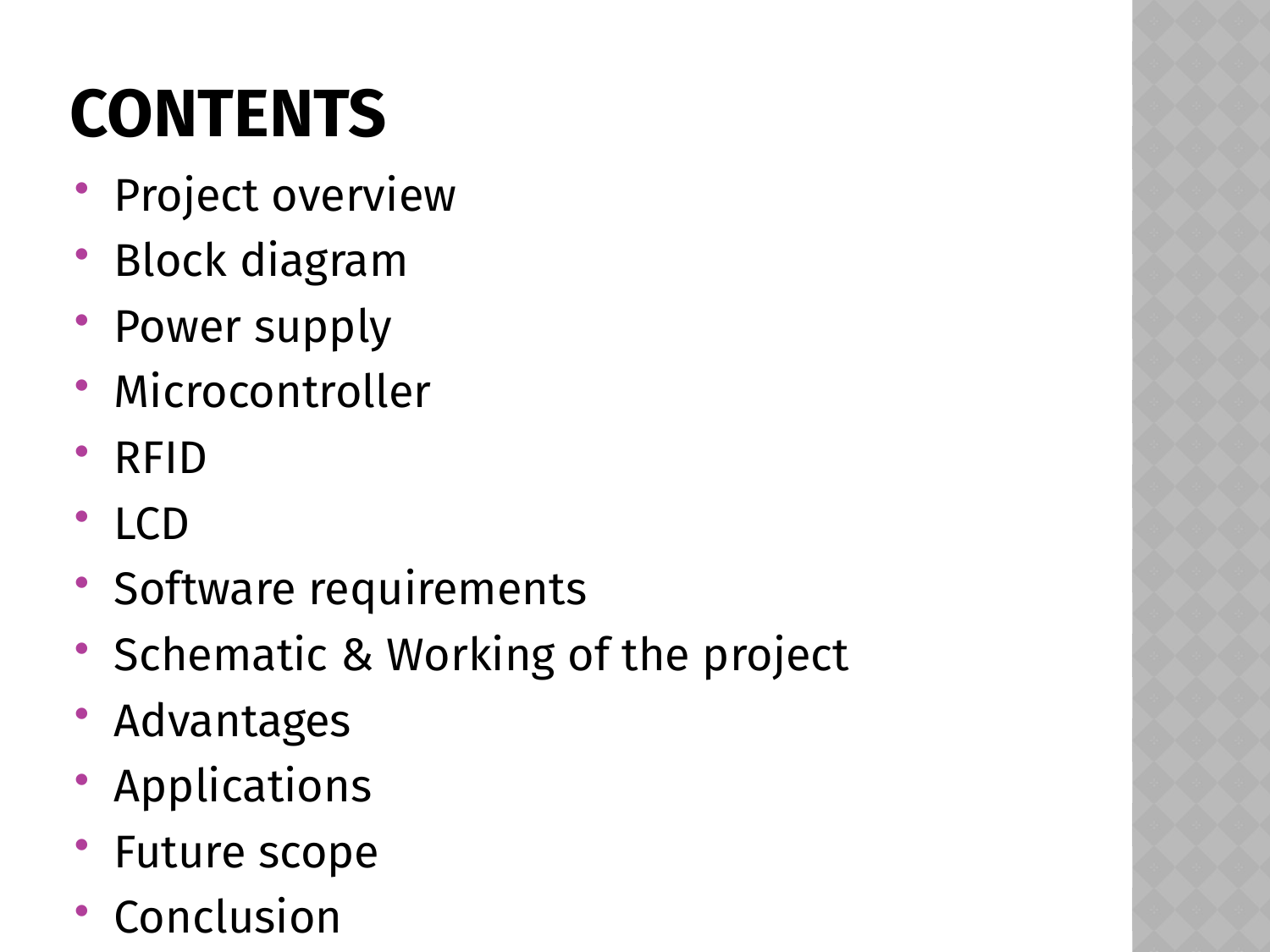

# contents
Project overview
Block diagram
Power supply
Microcontroller
RFID
LCD
Software requirements
Schematic & Working of the project
Advantages
Applications
Future scope
Conclusion